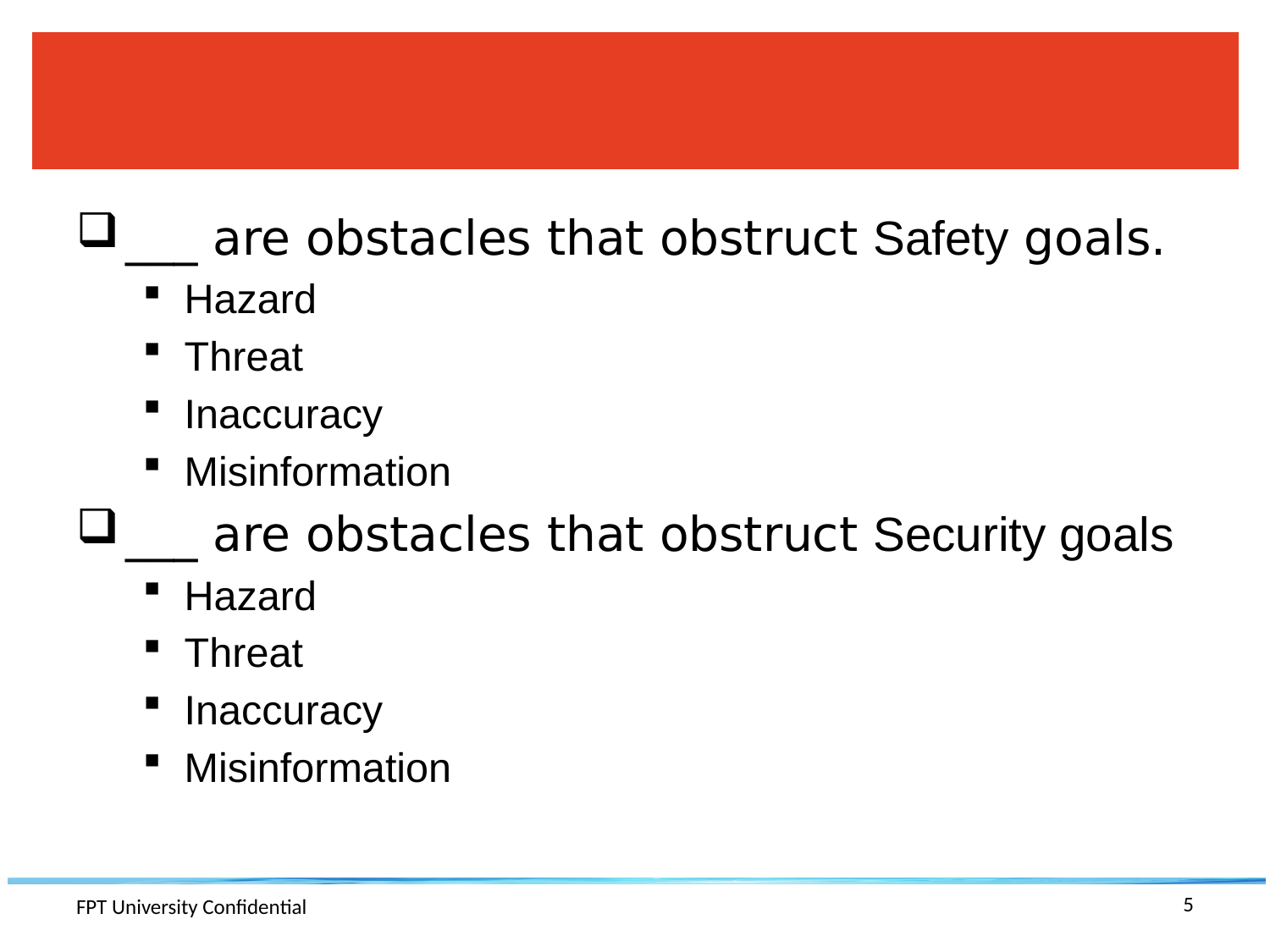

#
___ are obstacles that obstruct Safety goals.
Hazard
Threat
Inaccuracy
Misinformation
___ are obstacles that obstruct Security goals
Hazard
Threat
Inaccuracy
Misinformation